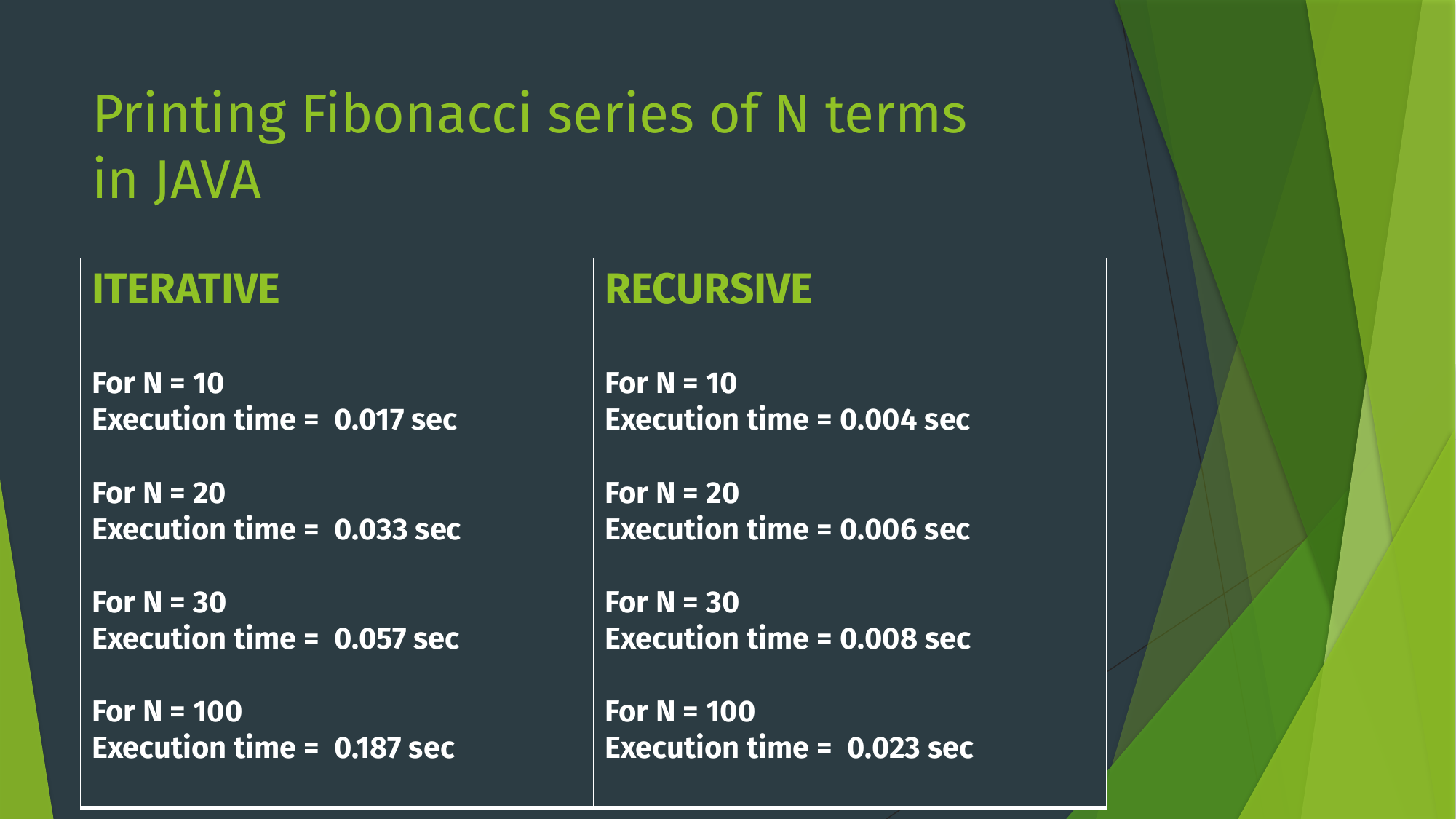

# Printing Fibonacci series of N terms in JAVA
| ITERATIVE For N = 10 Execution time = 0.017 sec For N = 20 Execution time = 0.033 sec For N = 30 Execution time = 0.057 sec For N = 100 Execution time = 0.187 sec | RECURSIVE For N = 10 Execution time = 0.004 sec For N = 20 Execution time = 0.006 sec For N = 30 Execution time = 0.008 sec For N = 100 Execution time = 0.023 sec |
| --- | --- |